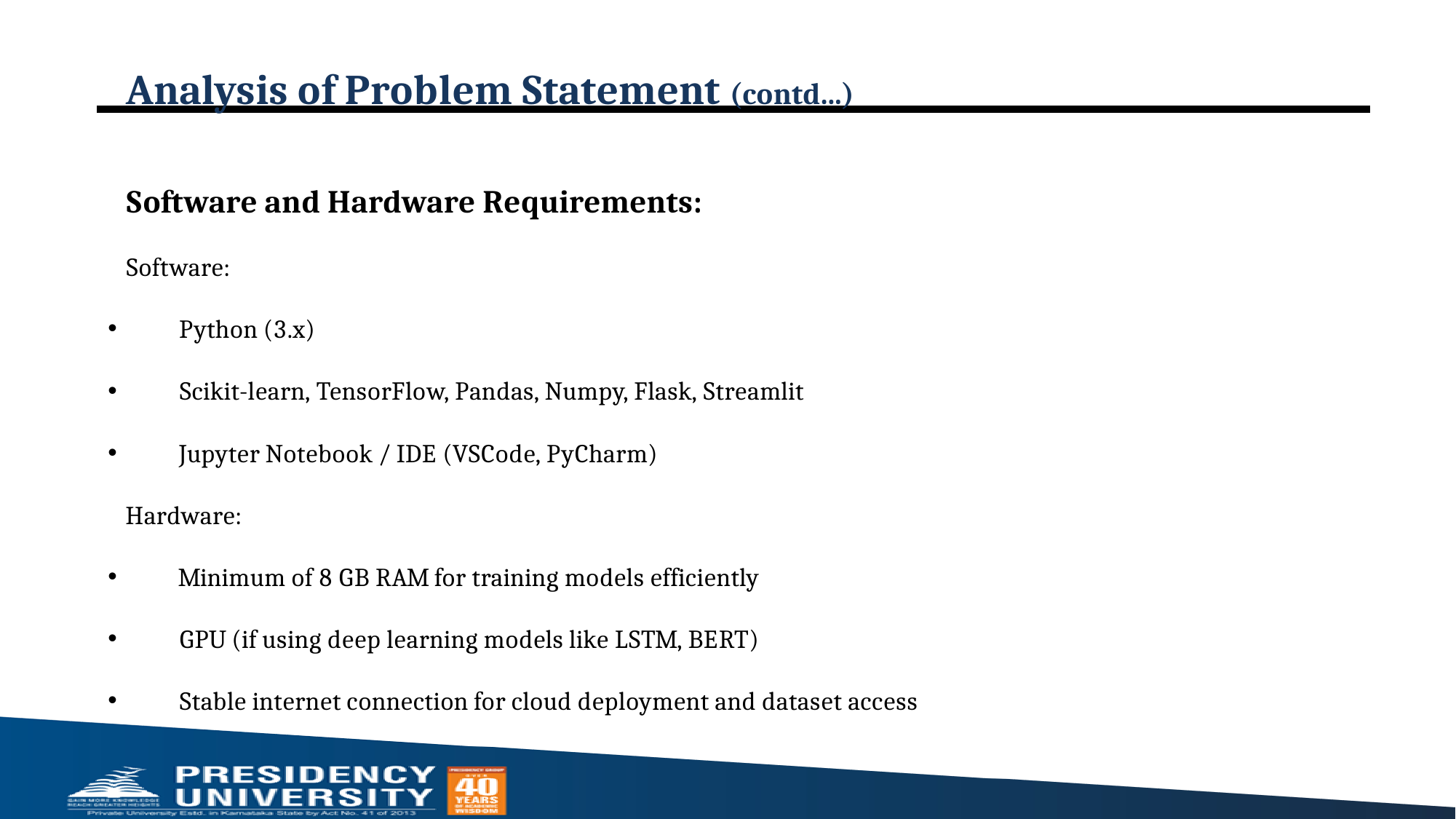

# Analysis of Problem Statement (contd...)
Software and Hardware Requirements:
Software:
Python (3.x)
Scikit-learn, TensorFlow, Pandas, Numpy, Flask, Streamlit
Jupyter Notebook / IDE (VSCode, PyCharm)
Hardware:
Minimum of 8 GB RAM for training models efficiently
GPU (if using deep learning models like LSTM, BERT)
Stable internet connection for cloud deployment and dataset access